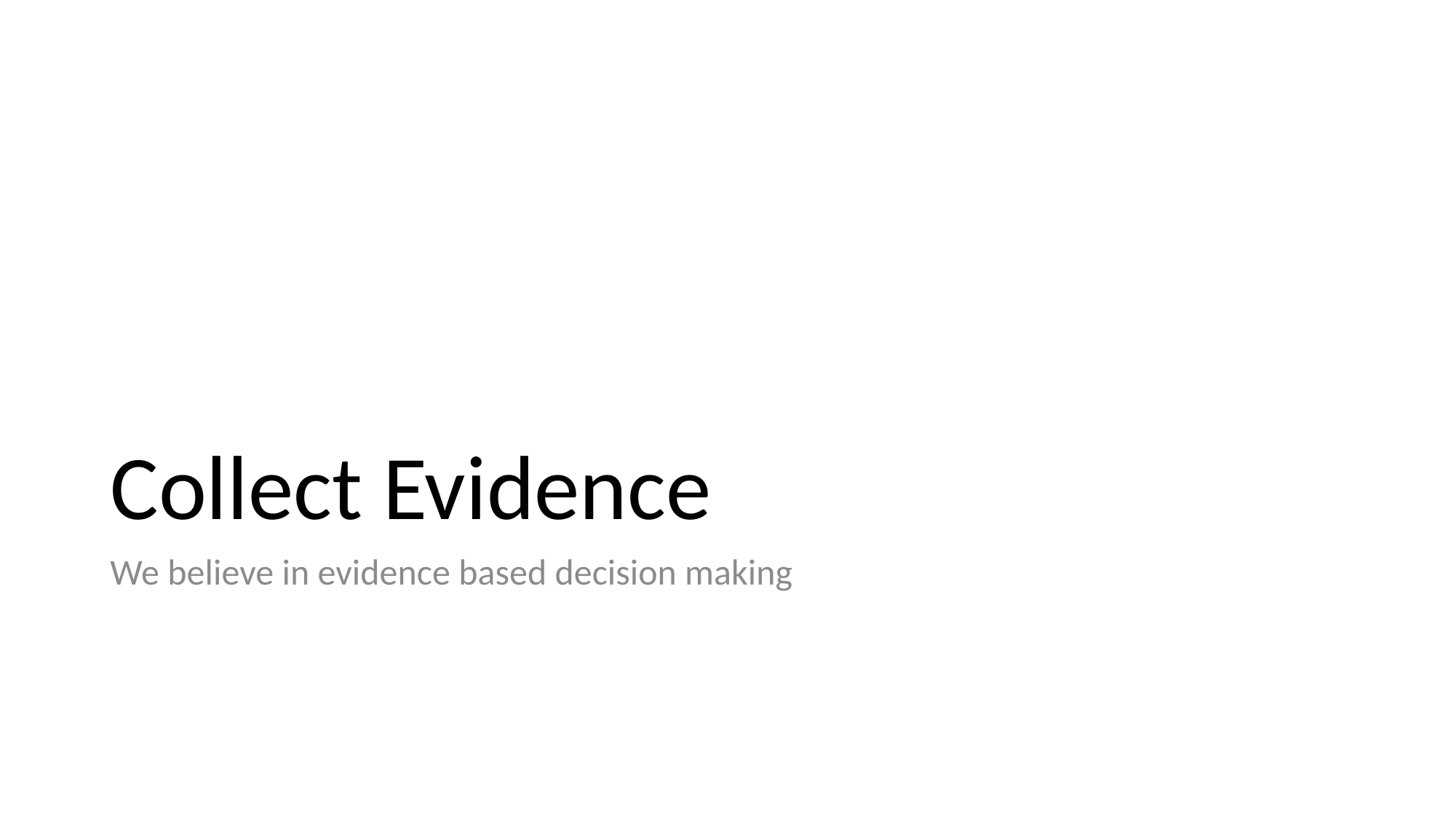

# Collect Evidence
We believe in evidence based decision making